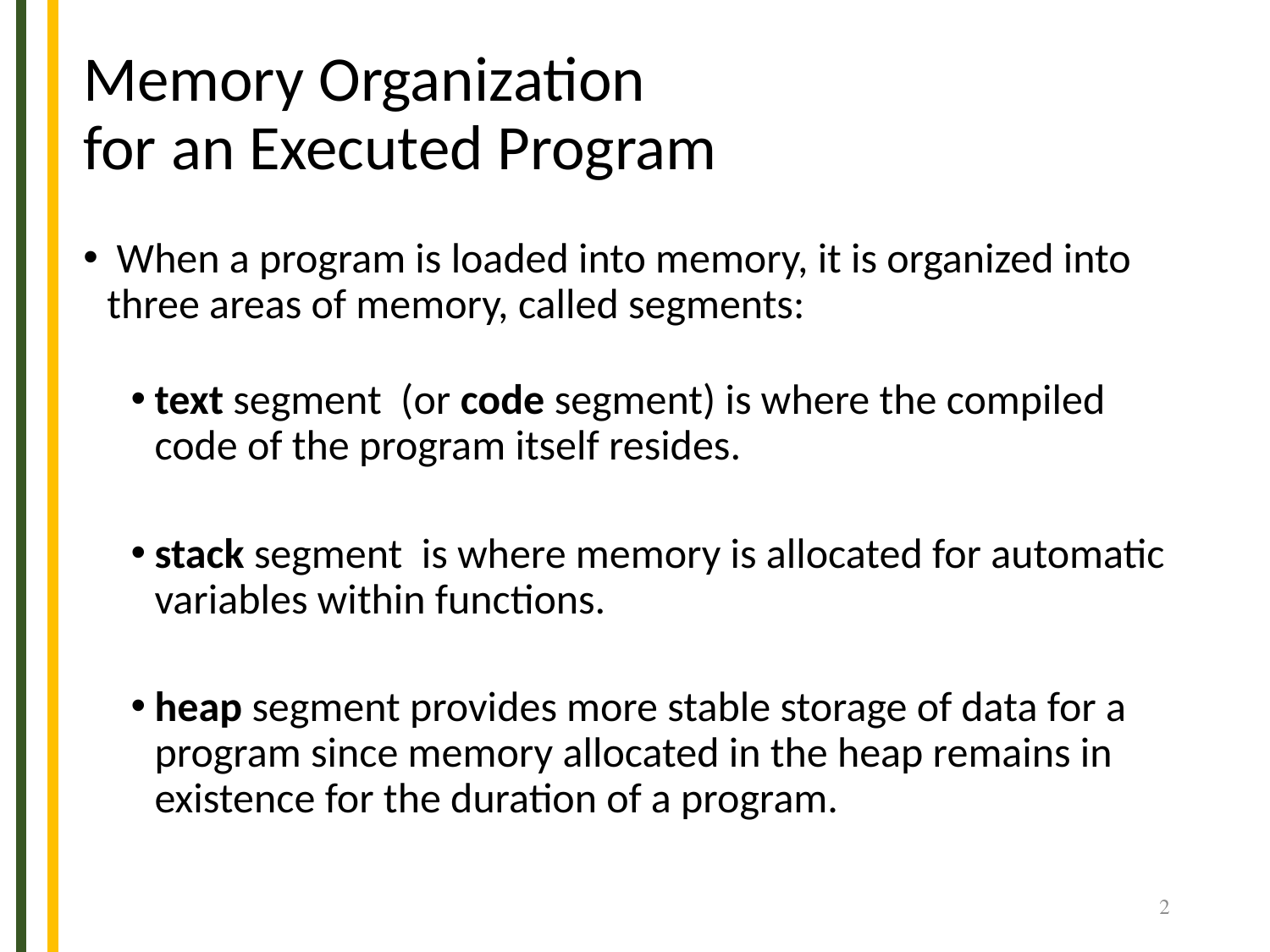

# Memory Organization for an Executed Program
 When a program is loaded into memory, it is organized into  three areas of memory, called segments:

text segment  (or code segment) is where the compiled code of the program itself resides.

stack segment  is where memory is allocated for automatic variables within functions.

heap segment provides more stable storage of data for a program since memory allocated in the heap remains in existence for the duration of a program.
2